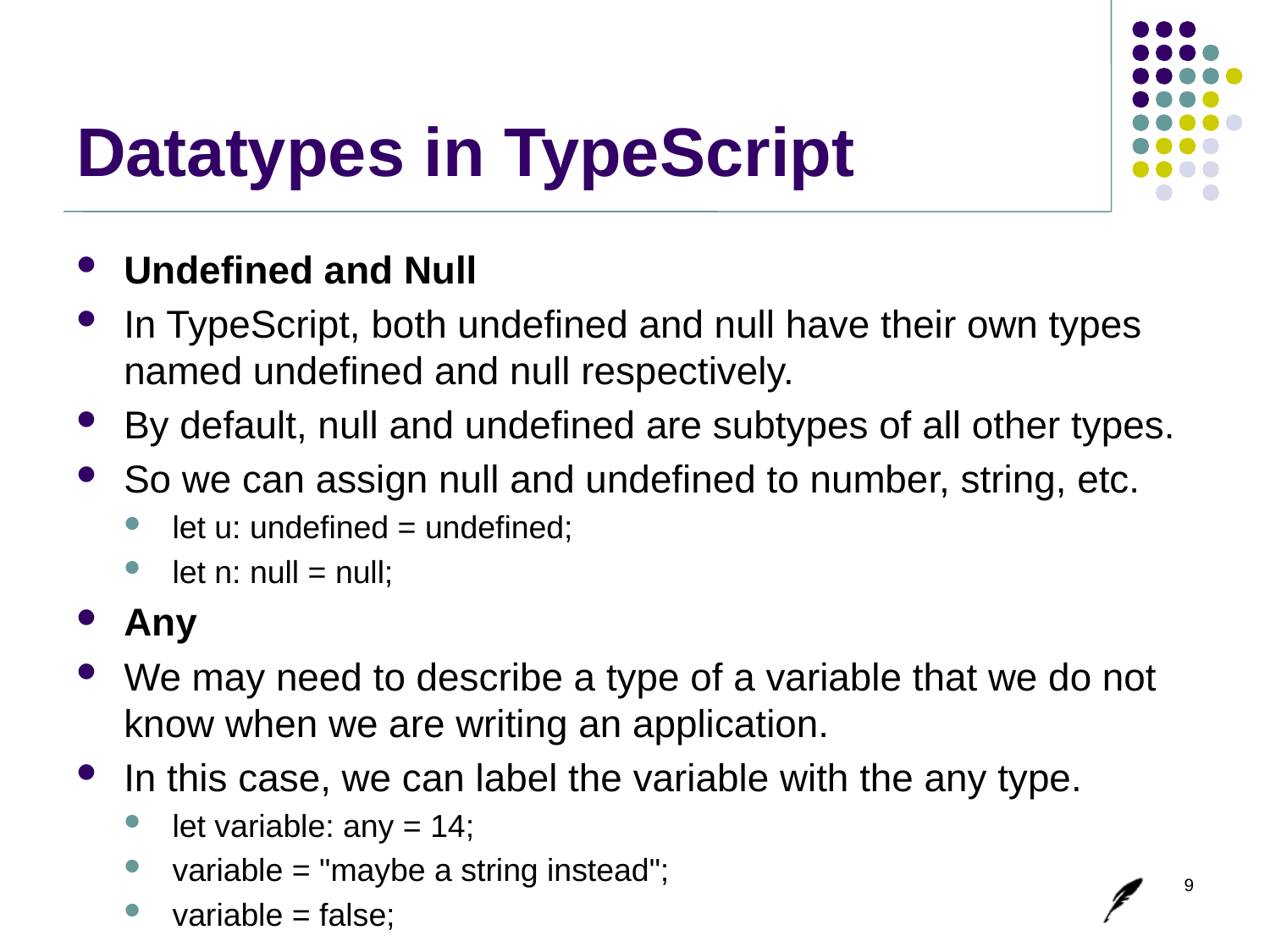

# Datatypes in TypeScript
Undefined and Null
In TypeScript, both undefined and null have their own types named undefined and null respectively.
By default, null and undefined are subtypes of all other types.
So we can assign null and undefined to number, string, etc.
let u: undefined = undefined;
let n: null = null;
Any
We may need to describe a type of a variable that we do not know when we are writing an application.
In this case, we can label the variable with the any type.
let variable: any = 14;
variable = "maybe a string instead";
variable = false;
9